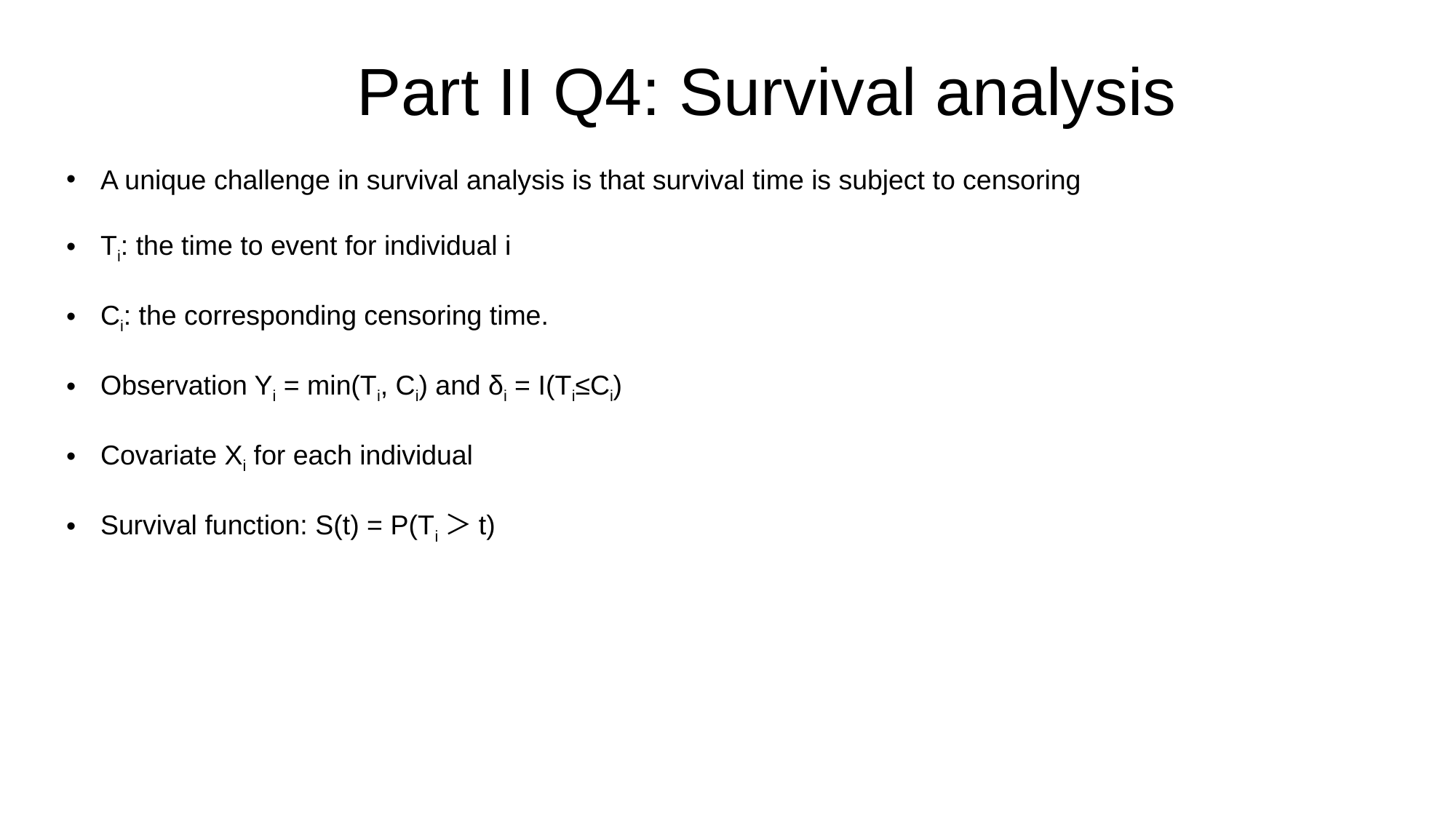

# Part II Q4: Survival analysis
A unique challenge in survival analysis is that survival time is subject to censoring

Ti: the time to event for individual i

Ci: the corresponding censoring time.

Observation Yi = min(Ti, Ci) and δi = I(Ti≤Ci)

Covariate Xi for each individual

Survival function: S(t) = P(Ti＞t)